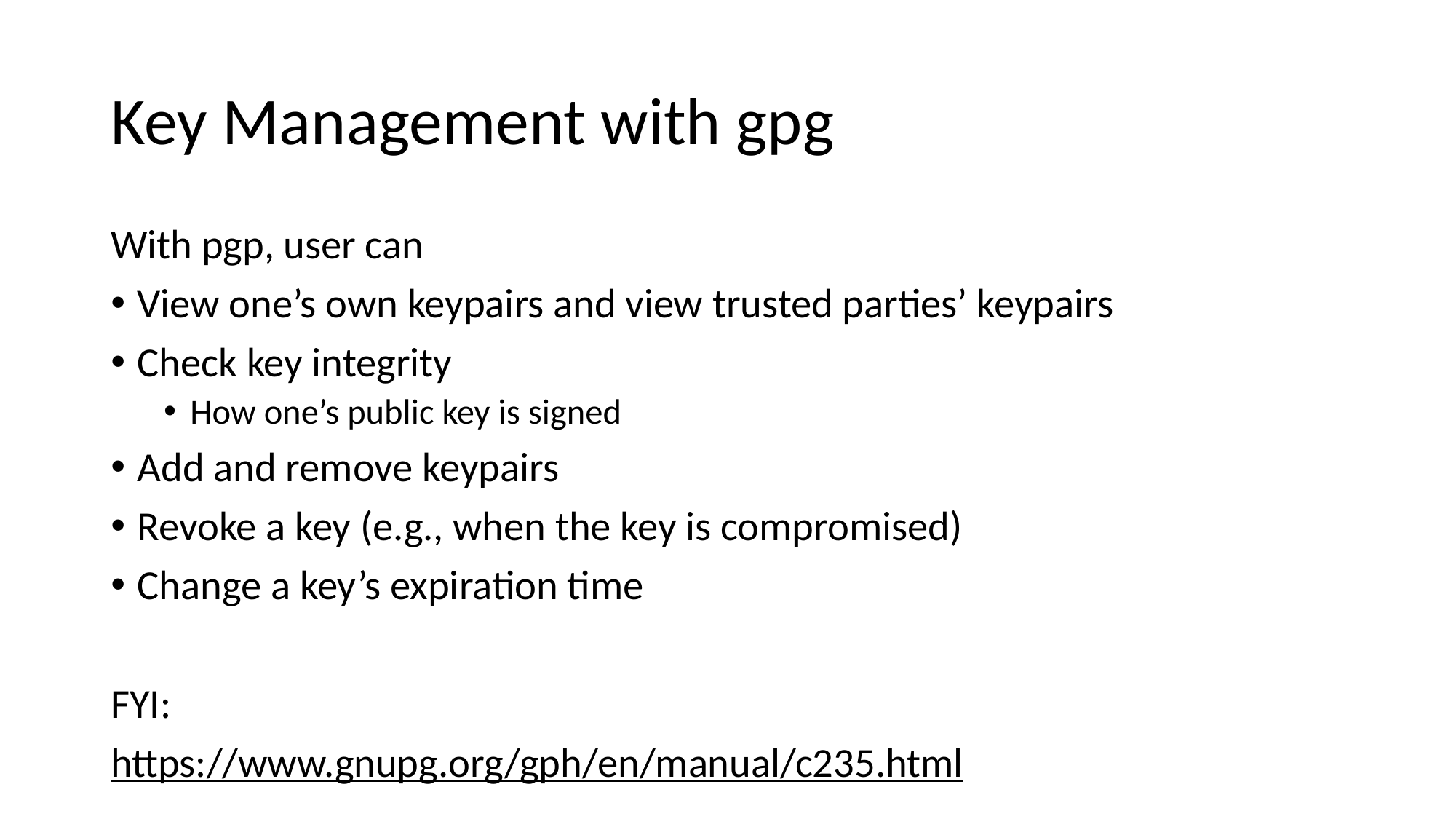

# Key Management with gpg
With pgp, user can
View one’s own keypairs and view trusted parties’ keypairs
Check key integrity
How one’s public key is signed
Add and remove keypairs
Revoke a key (e.g., when the key is compromised)
Change a key’s expiration time

FYI:
https://www.gnupg.org/gph/en/manual/c235.html